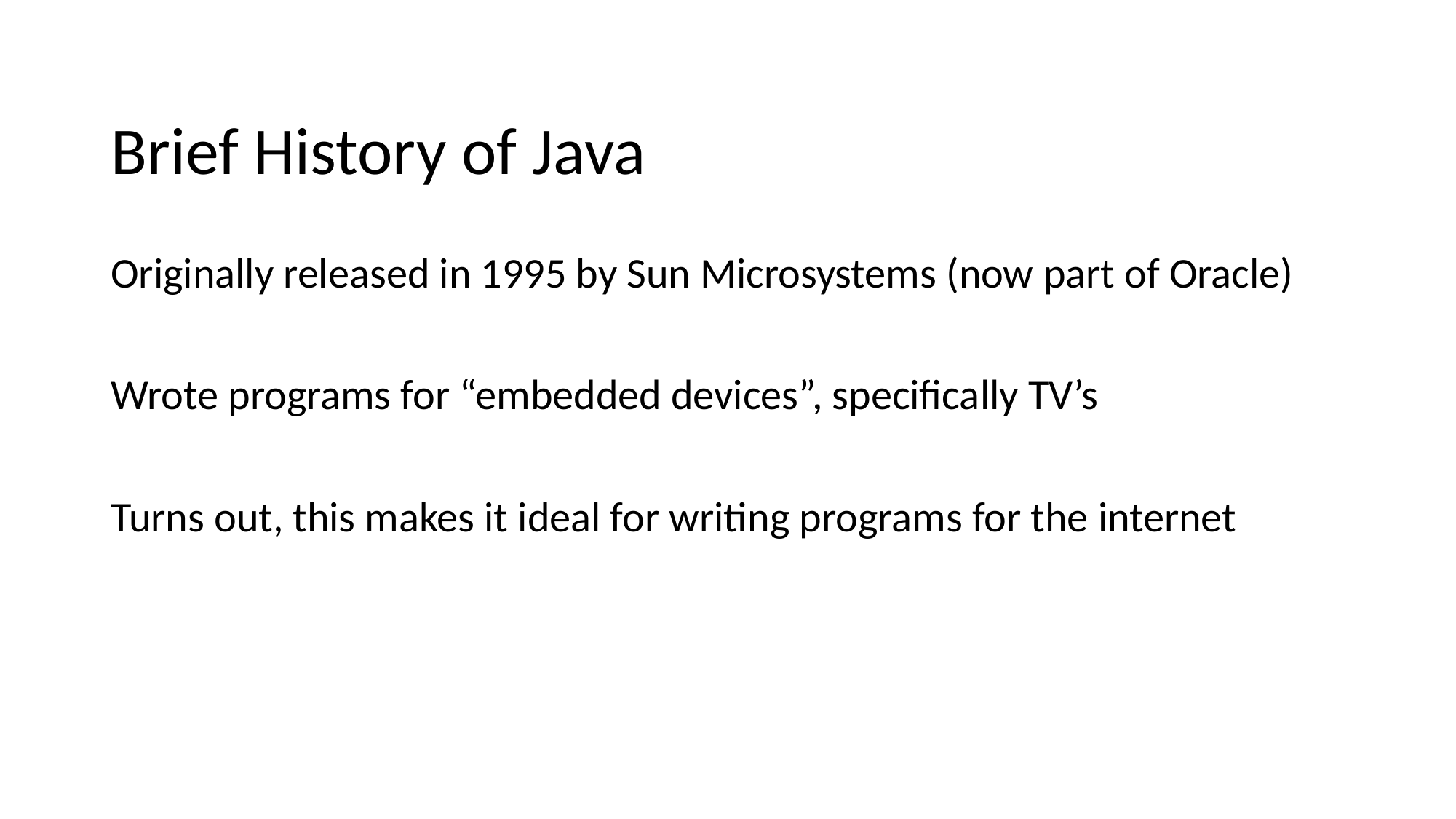

# Brief History of Java
Originally released in 1995 by Sun Microsystems (now part of Oracle)

Wrote programs for “embedded devices”, specifically TV’s

Turns out, this makes it ideal for writing programs for the internet